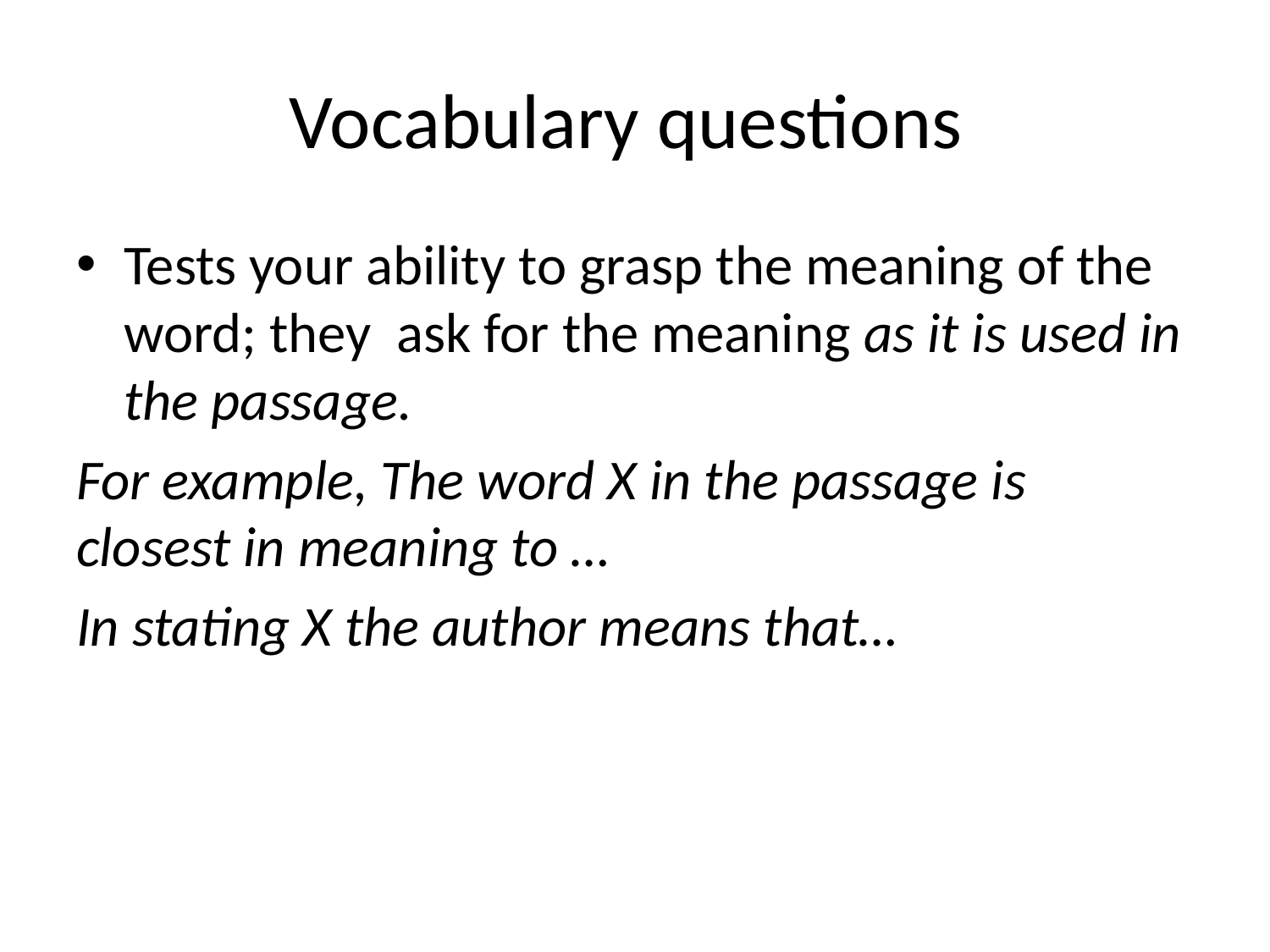

# Vocabulary questions
Tests your ability to grasp the meaning of the word; they  ask for the meaning as it is used in the passage.
For example, The word X in the passage is closest in meaning to …
In stating X the author means that…